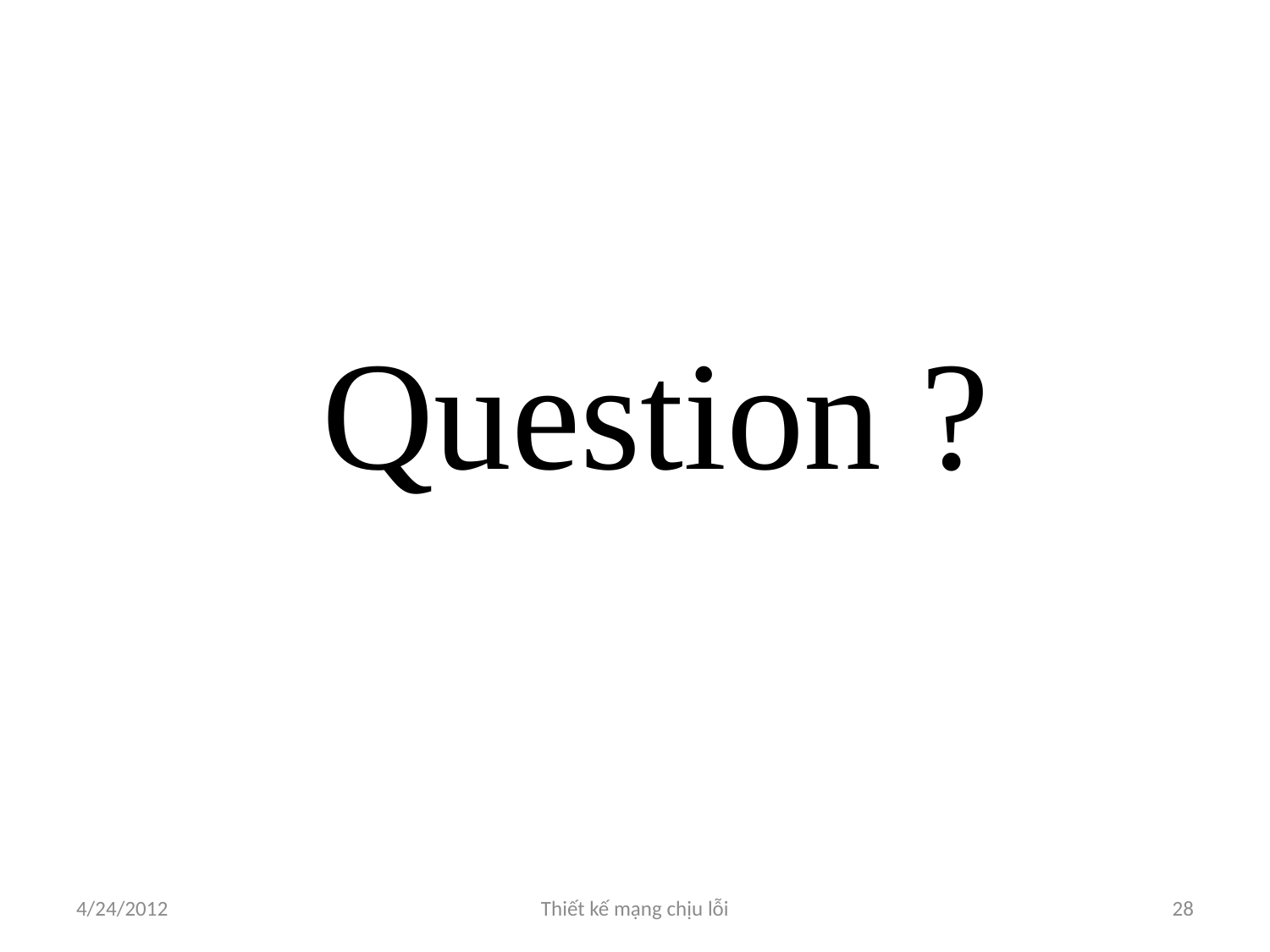

# Question ?
4/24/2012
Thiết kế mạng chịu lỗi
28